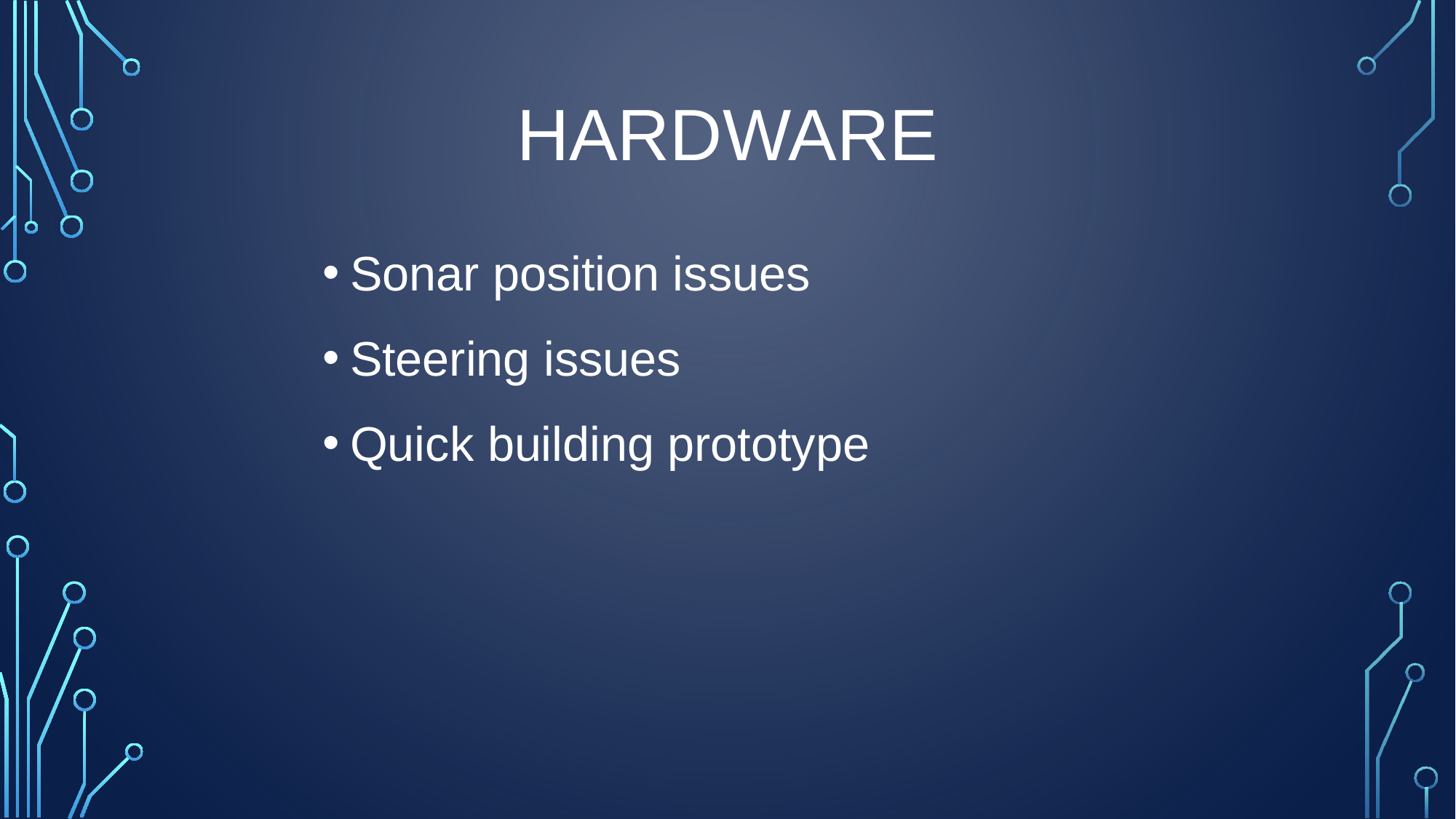

# HARDWARE
Sonar position issues
Steering issues
Quick building prototype